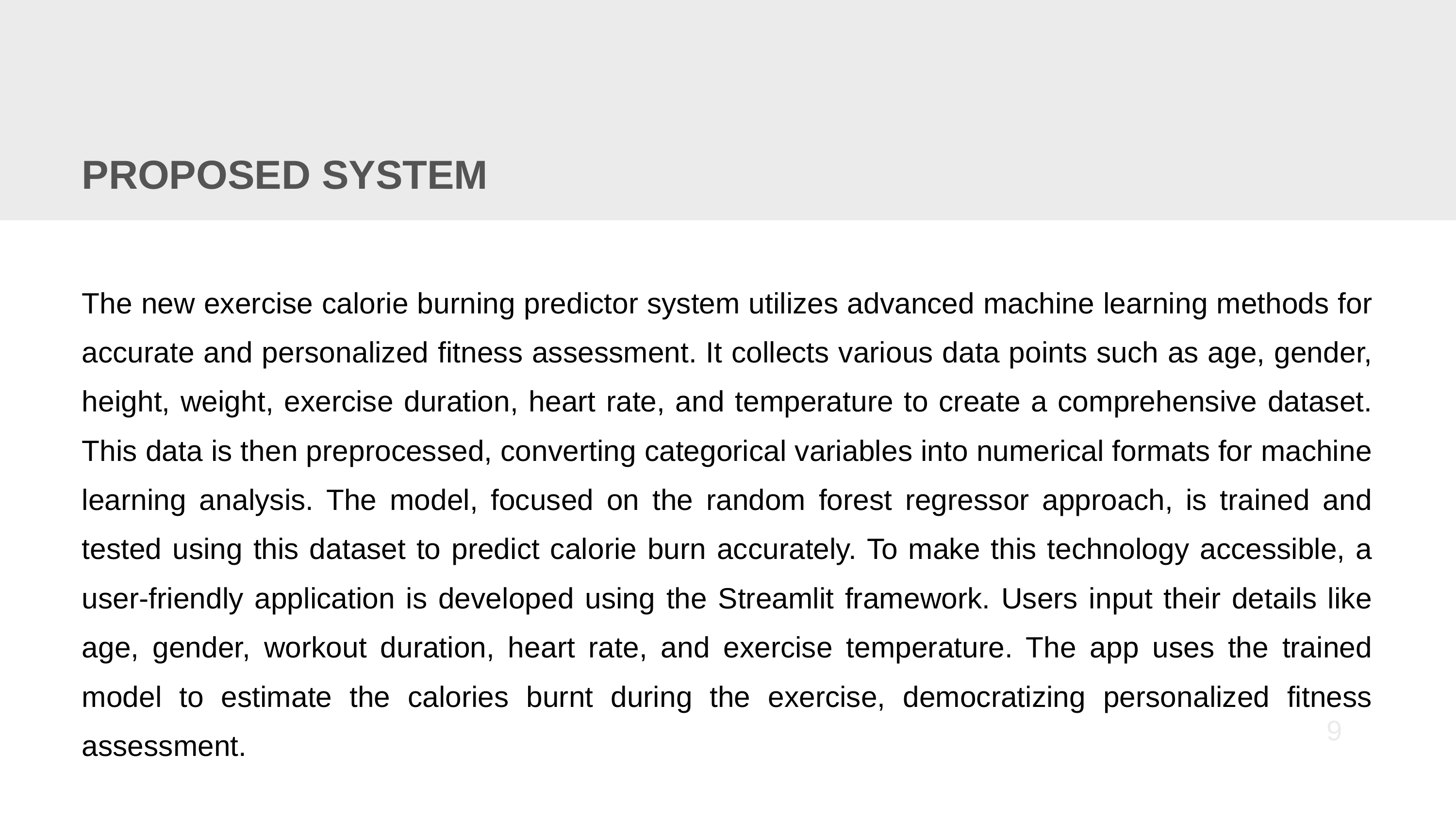

PROPOSED SYSTEM
The new exercise calorie burning predictor system utilizes advanced machine learning methods for accurate and personalized fitness assessment. It collects various data points such as age, gender, height, weight, exercise duration, heart rate, and temperature to create a comprehensive dataset. This data is then preprocessed, converting categorical variables into numerical formats for machine learning analysis. The model, focused on the random forest regressor approach, is trained and tested using this dataset to predict calorie burn accurately. To make this technology accessible, a user-friendly application is developed using the Streamlit framework. Users input their details like age, gender, workout duration, heart rate, and exercise temperature. The app uses the trained model to estimate the calories burnt during the exercise, democratizing personalized fitness assessment.
9